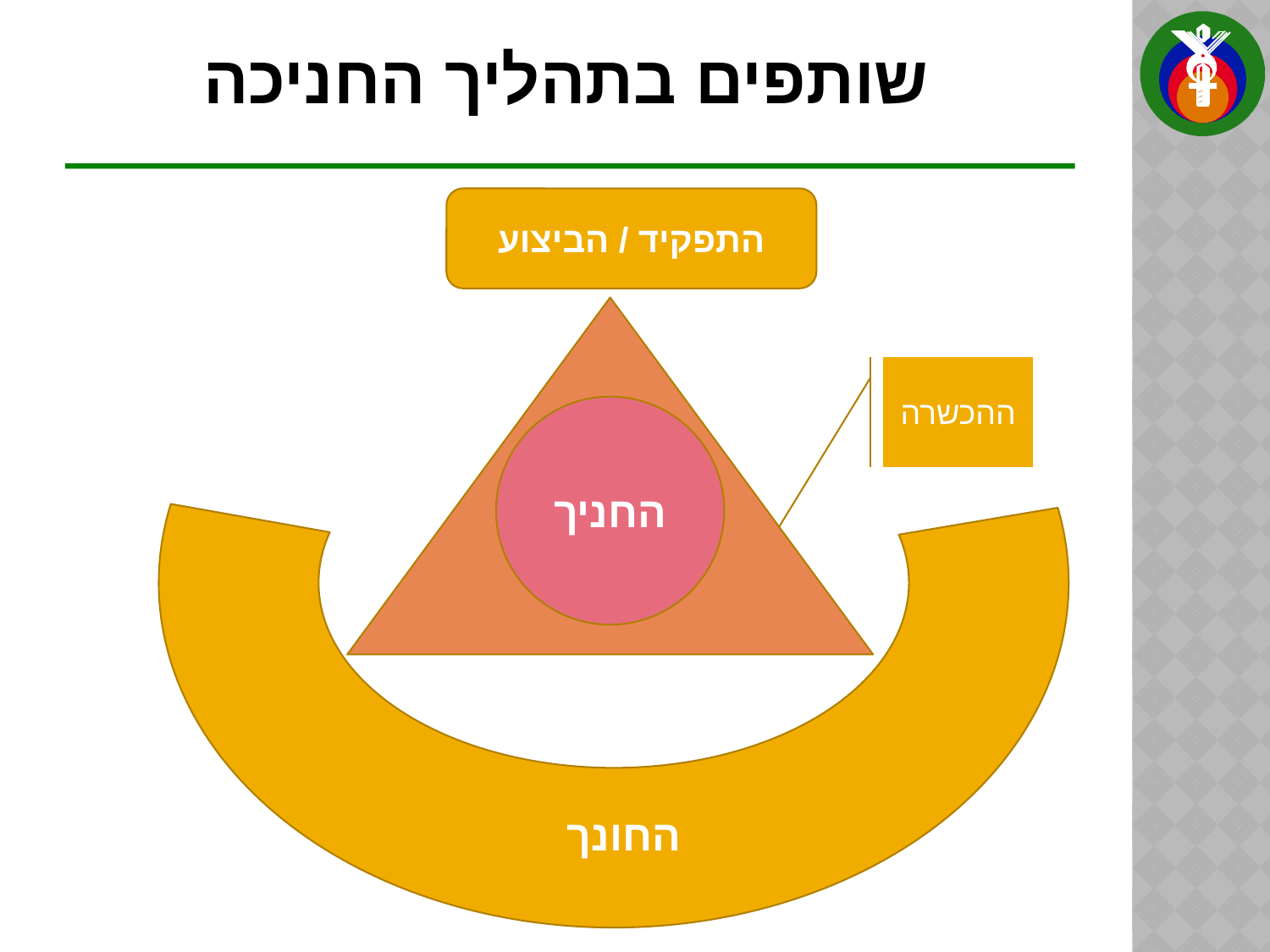

# שותפים בתהליך החניכה
התפקיד / הביצוע

החונך

ההכשרה
החניך